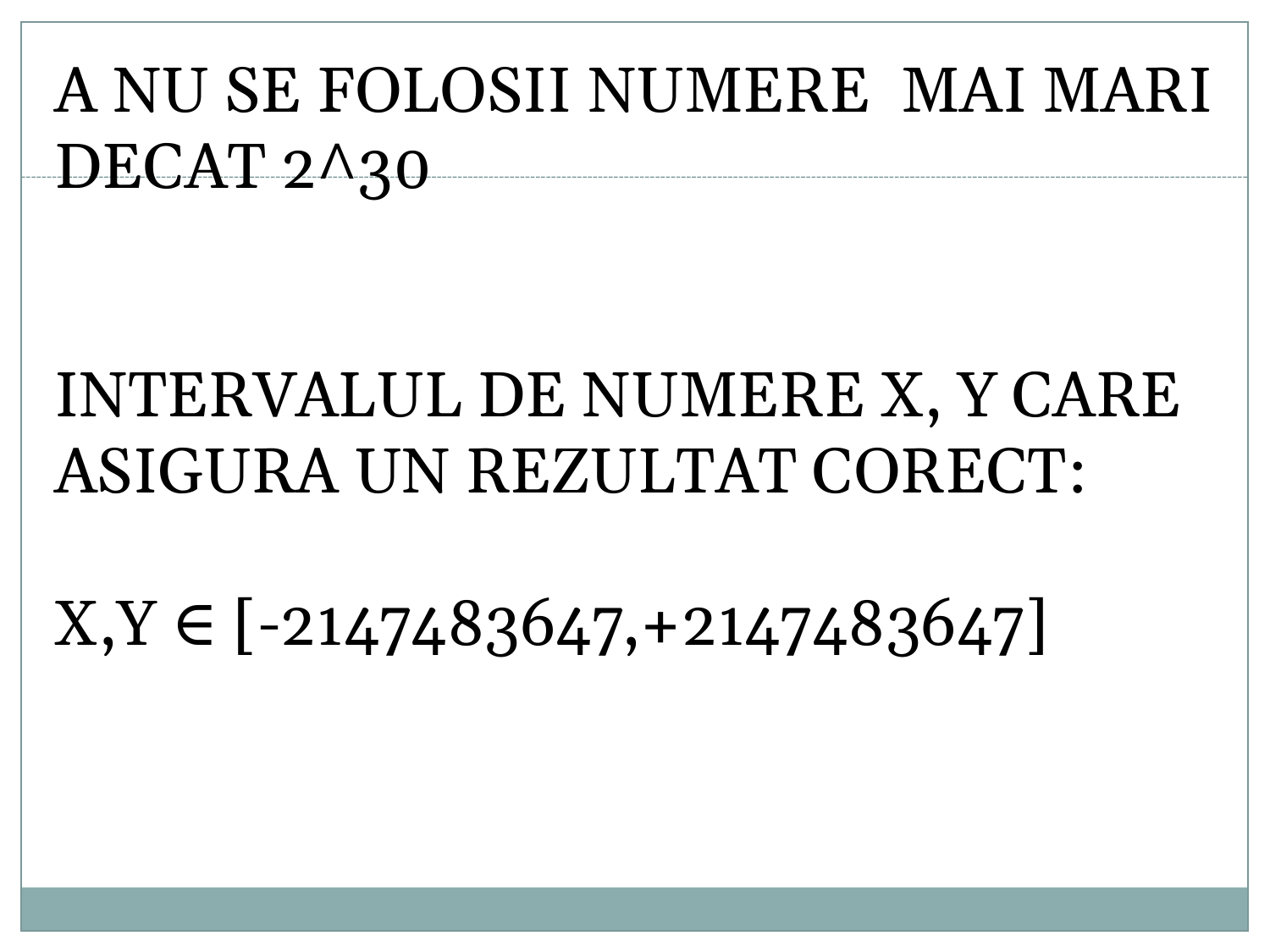

A NU SE FOLOSII NUMERE  MAI MARI DECAT 2^30

INTERVALUL DE NUMERE X, Y CARE ASIGURA UN REZULTAT CORECT:

X,Y ∈ [-2147483647,+2147483647]